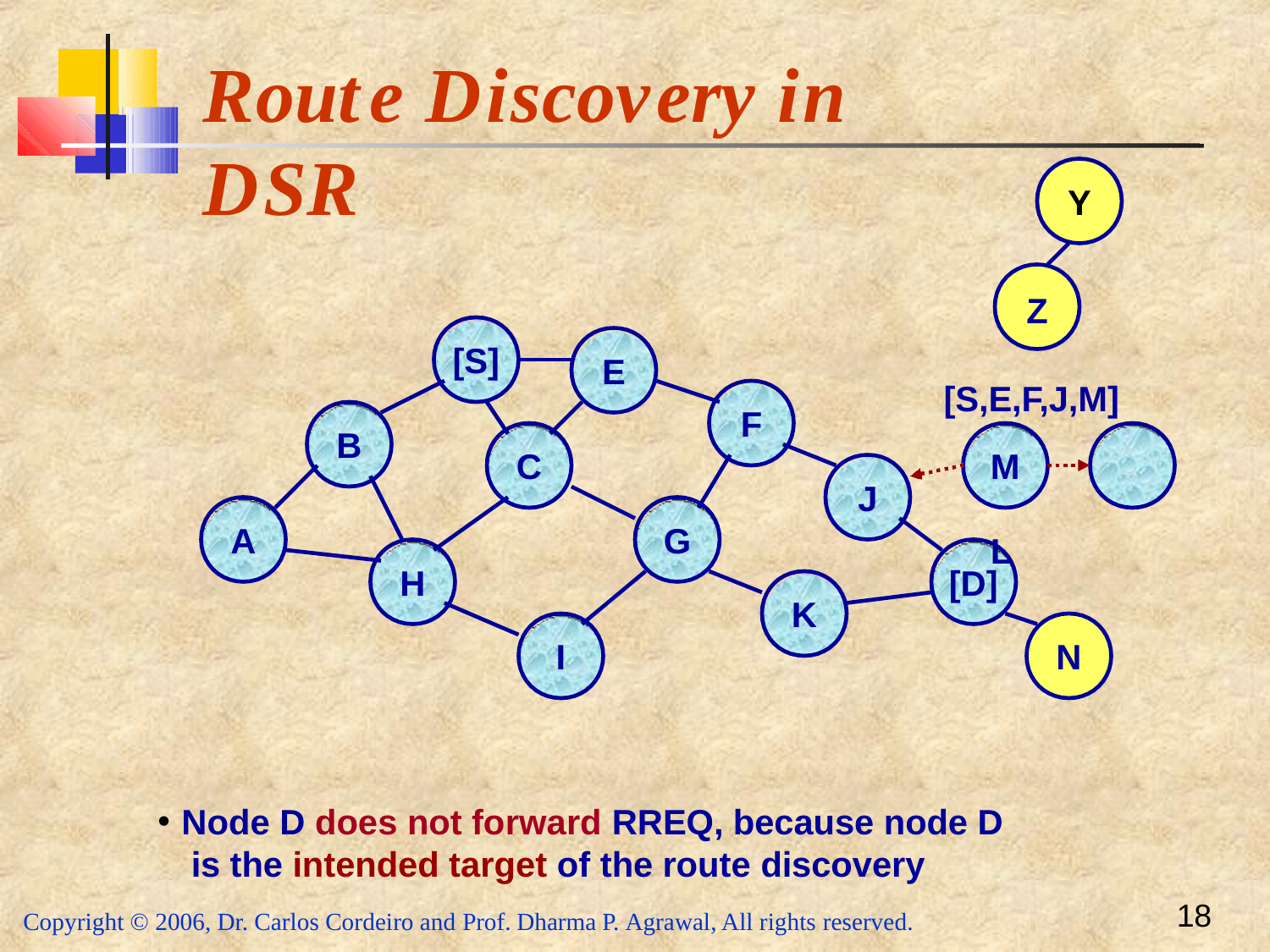

# Route	Discovery	in	DSR

Y

Z

[S]
E
[S,E,F,J,M]
M	L

F

B
C

J

A
G

H
[D]

K

I
N
Node D does not forward RREQ, because node D  is the intended target of the route discovery
18
Copyright © 2006, Dr. Carlos Cordeiro and Prof. Dharma P. Agrawal, All rights reserved.